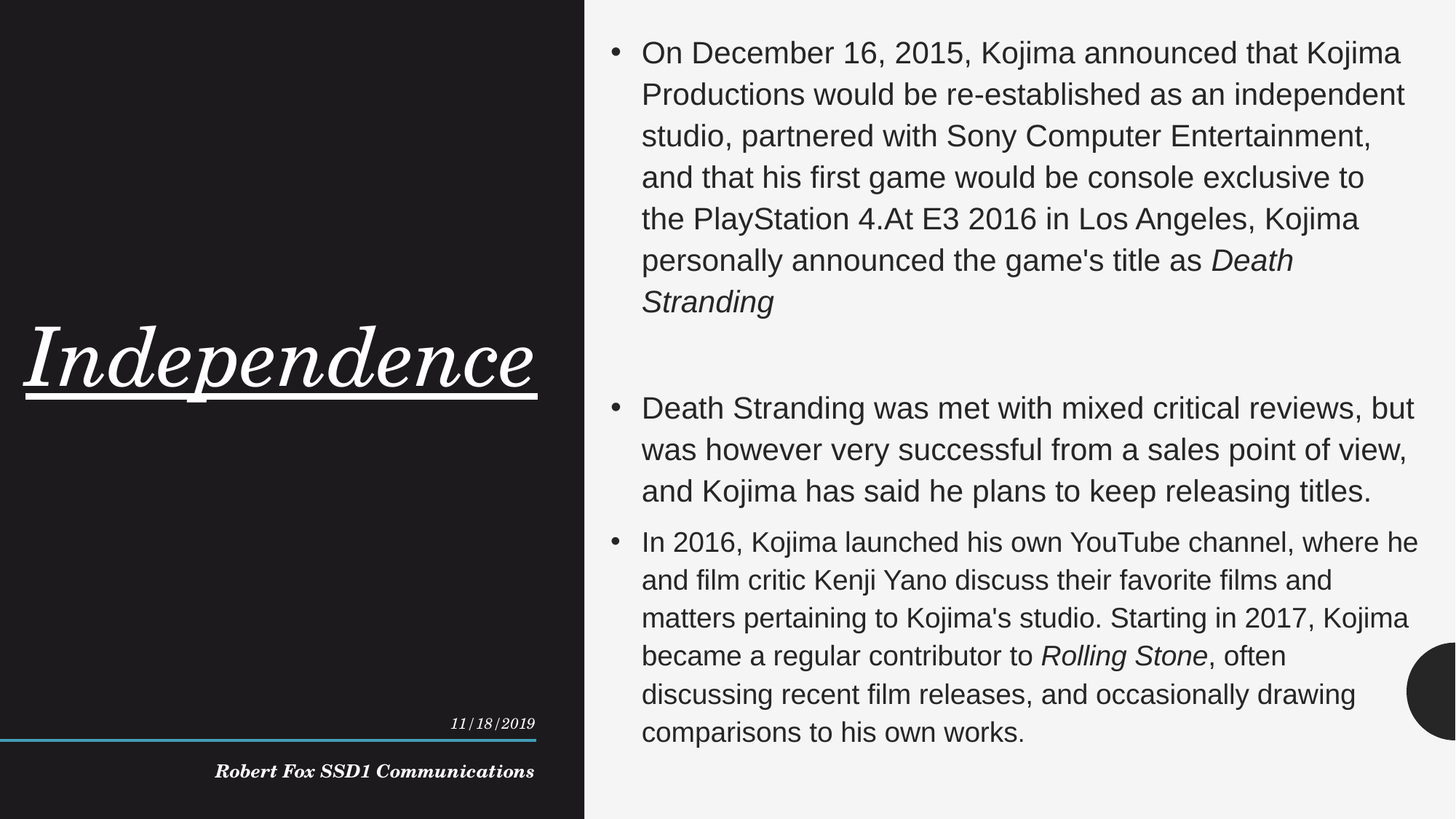

On December 16, 2015, Kojima announced that Kojima Productions would be re-established as an independent studio, partnered with Sony Computer Entertainment, and that his first game would be console exclusive to the PlayStation 4.At E3 2016 in Los Angeles, Kojima personally announced the game's title as Death Stranding

Death Stranding was met with mixed critical reviews, but was however very successful from a sales point of view, and Kojima has said he plans to keep releasing titles.
In 2016, Kojima launched his own YouTube channel, where he and film critic Kenji Yano discuss their favorite films and matters pertaining to Kojima's studio. Starting in 2017, Kojima became a regular contributor to Rolling Stone, often discussing recent film releases, and occasionally drawing comparisons to his own works.
# Independence
11/18/2019
Robert Fox SSD1 Communications